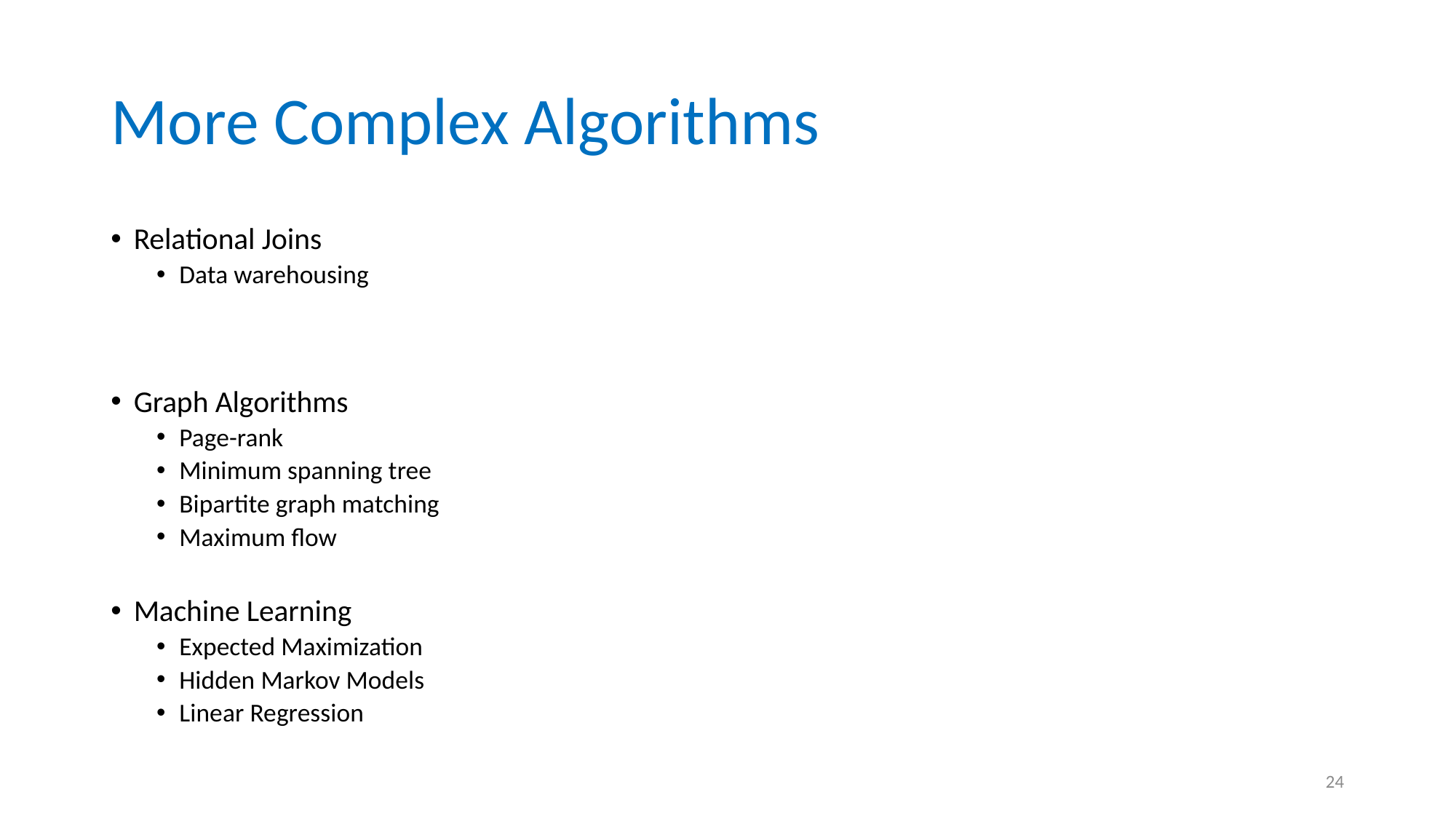

# More Complex Algorithms
Relational Joins
Data warehousing

Graph Algorithms
Page-rank
Minimum spanning tree
Bipartite graph matching
Maximum flow

Machine Learning
Expected Maximization
Hidden Markov Models
Linear Regression

24